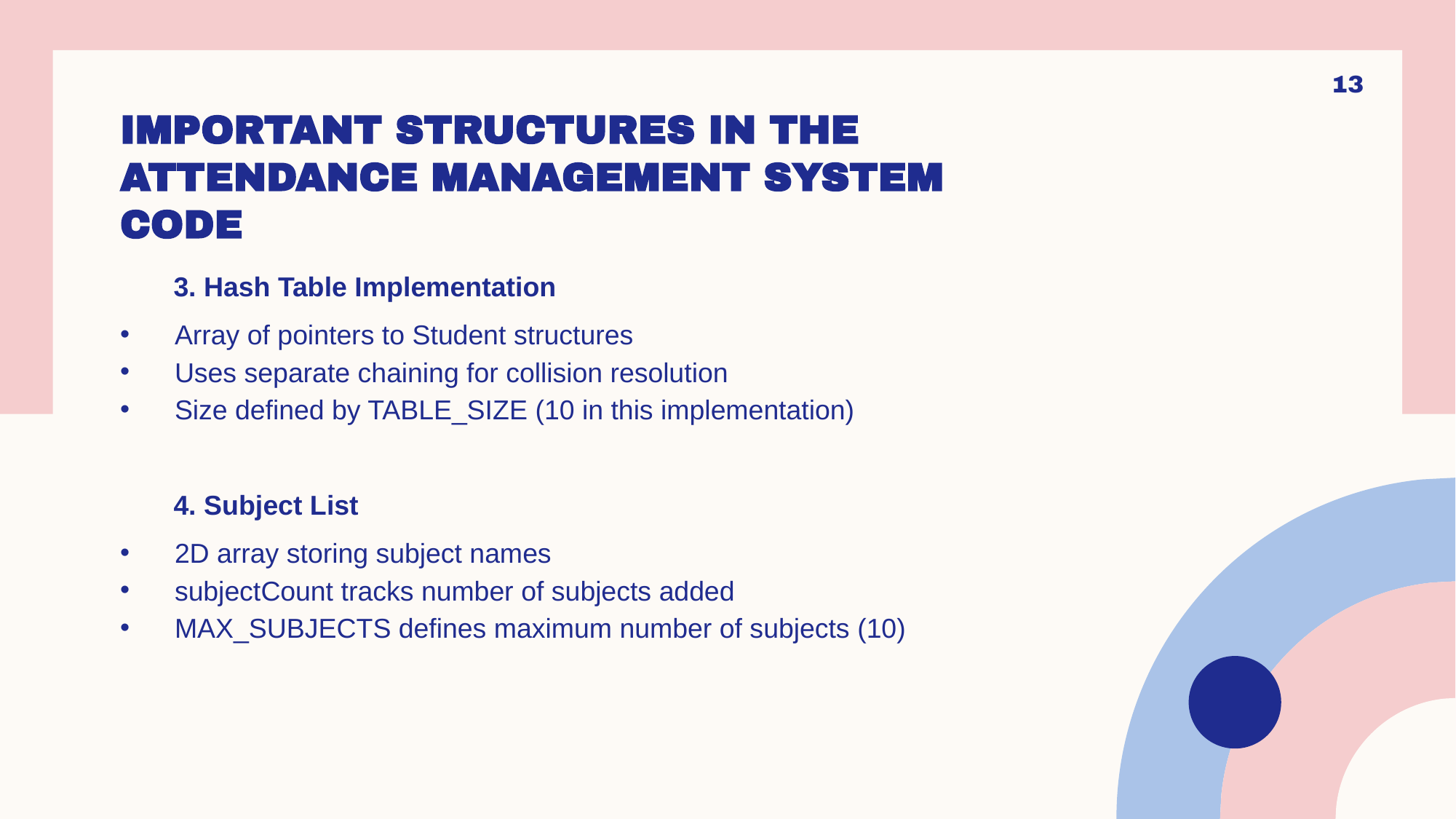

13
# Important Structures in the Attendance Management System Code
       3. Hash Table Implementation
Array of pointers to Student structures
Uses separate chaining for collision resolution
Size defined by TABLE_SIZE (10 in this implementation)

       4. Subject List
2D array storing subject names
subjectCount tracks number of subjects added
MAX_SUBJECTS defines maximum number of subjects (10)